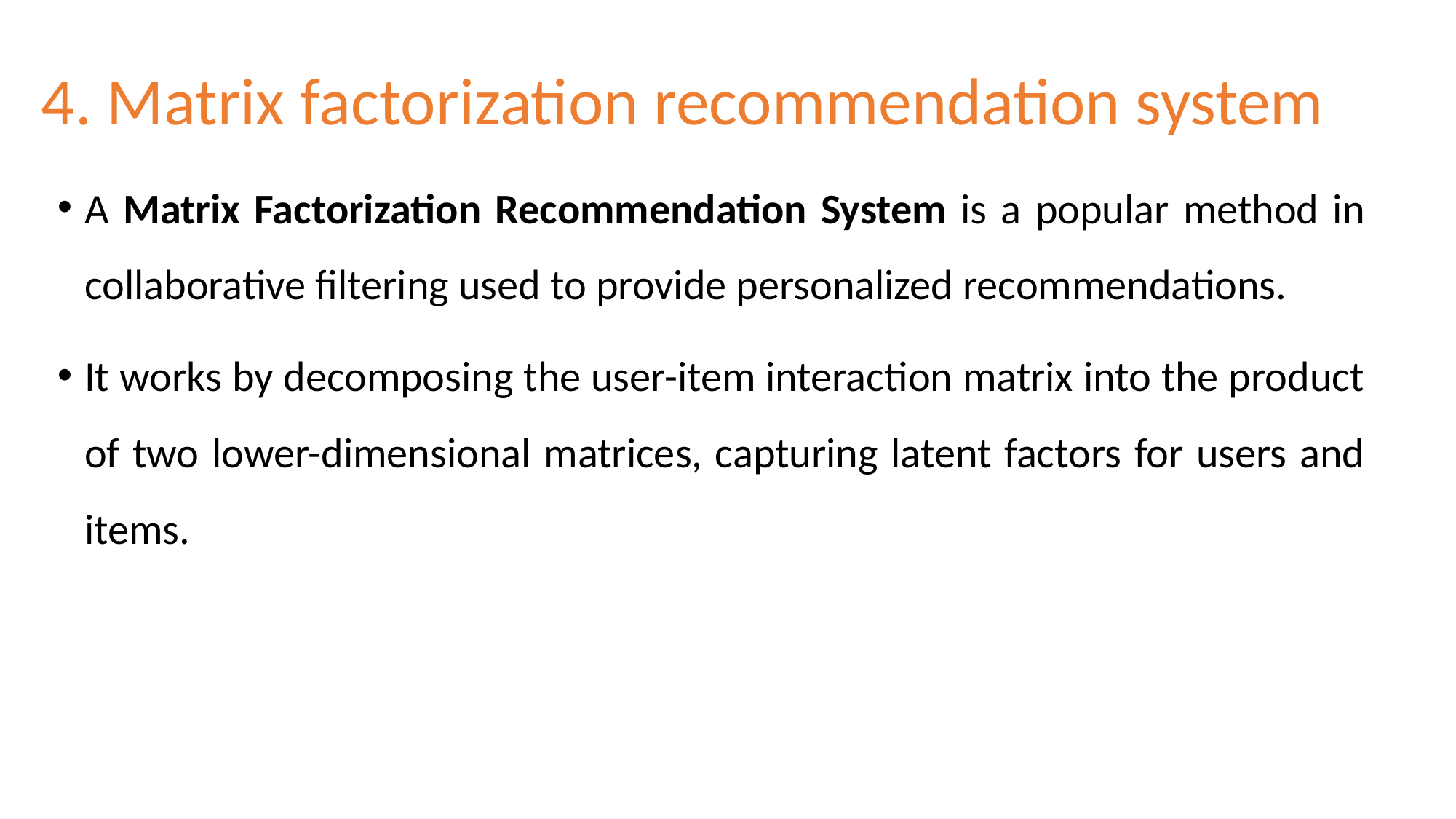

# 4. Matrix factorization recommendation system
A Matrix Factorization Recommendation System is a popular method in collaborative filtering used to provide personalized recommendations.
It works by decomposing the user-item interaction matrix into the product of two lower-dimensional matrices, capturing latent factors for users and items.